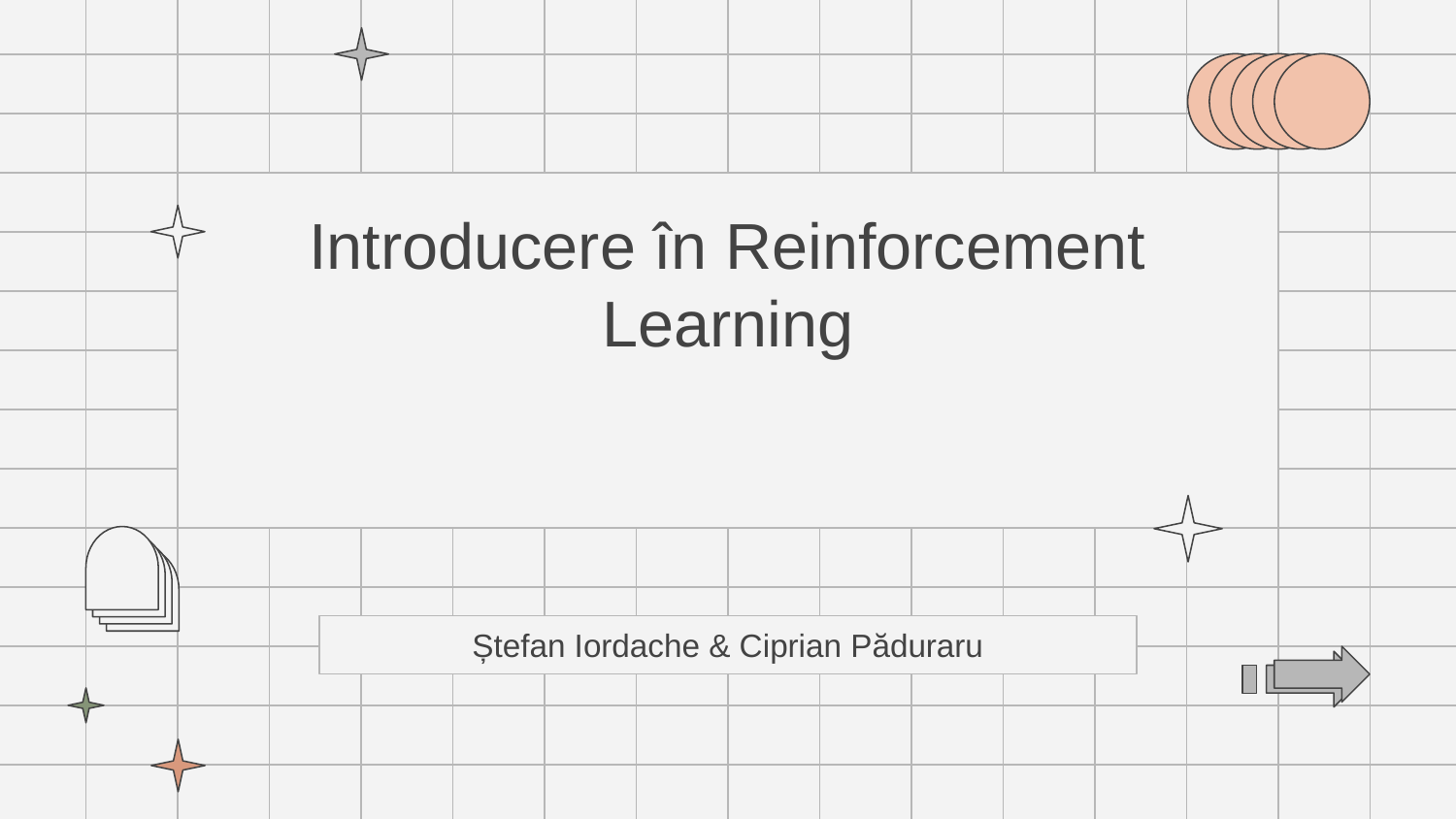

# Introducere în Reinforcement Learning

Cursul #9

Ștefan Iordache & Ciprian Păduraru​